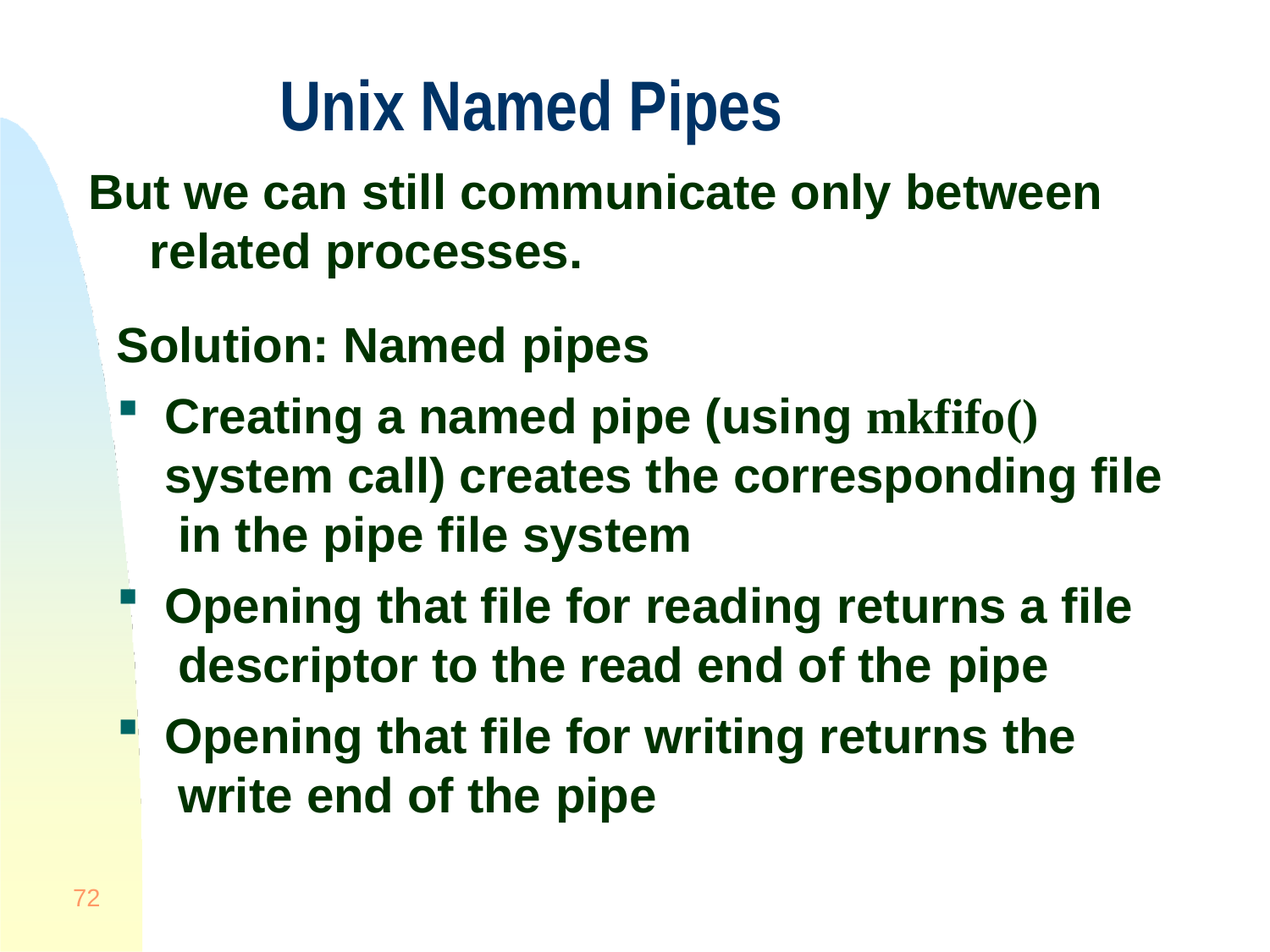

# Unix Named Pipes
But we can still communicate only between  related processes.
Solution: Named pipes
Creating a named pipe (using mkfifo()  system call) creates the corresponding file  in the pipe file system
Opening that file for reading returns a file  descriptor to the read end of the pipe
Opening that file for writing returns the  write end of the pipe
72